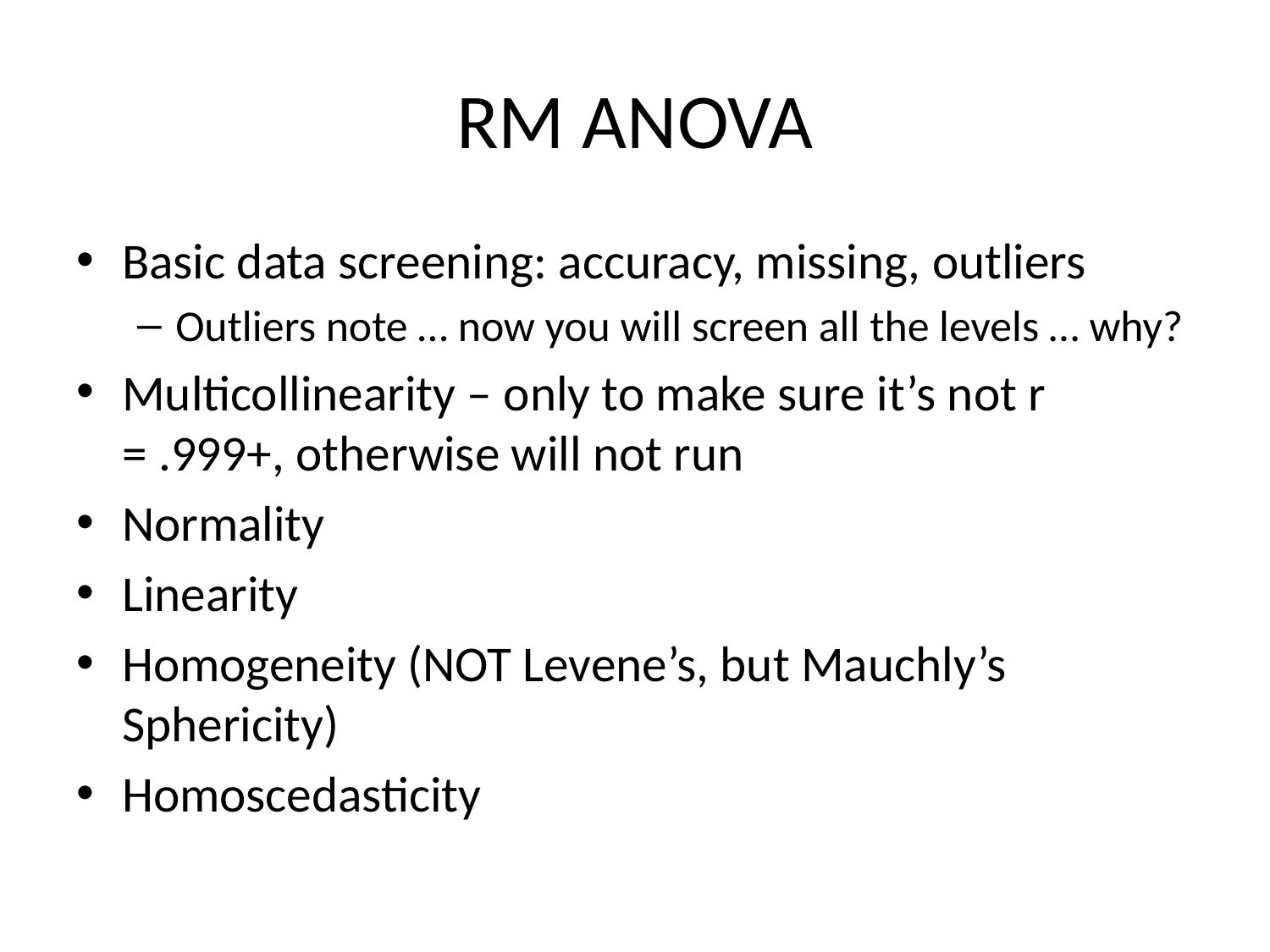

# RM ANOVA
Basic data screening: accuracy, missing, outliers
Outliers note … now you will screen all the levels … why?
Multicollinearity – only to make sure it’s not r = .999+, otherwise will not run
Normality
Linearity
Homogeneity (NOT Levene’s, but Mauchly’s Sphericity)
Homoscedasticity